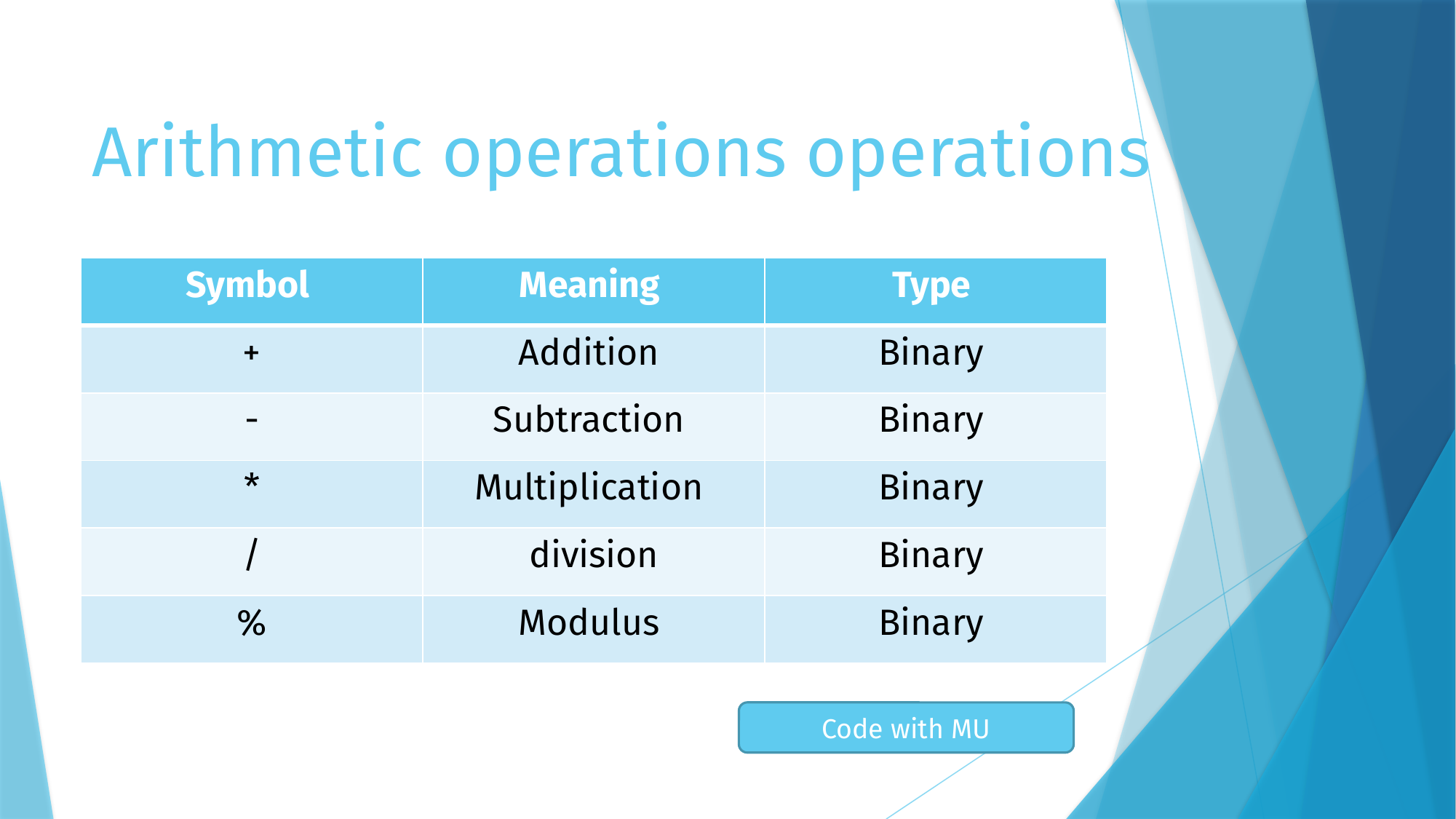

# Arithmetic operations operations
| Symbol | Meaning | Type |
| --- | --- | --- |
| + | Addition | Binary |
| - | Subtraction | Binary |
| \* | Multiplication | Binary |
| / | division | Binary |
| % | Modulus | Binary |
Code with MU